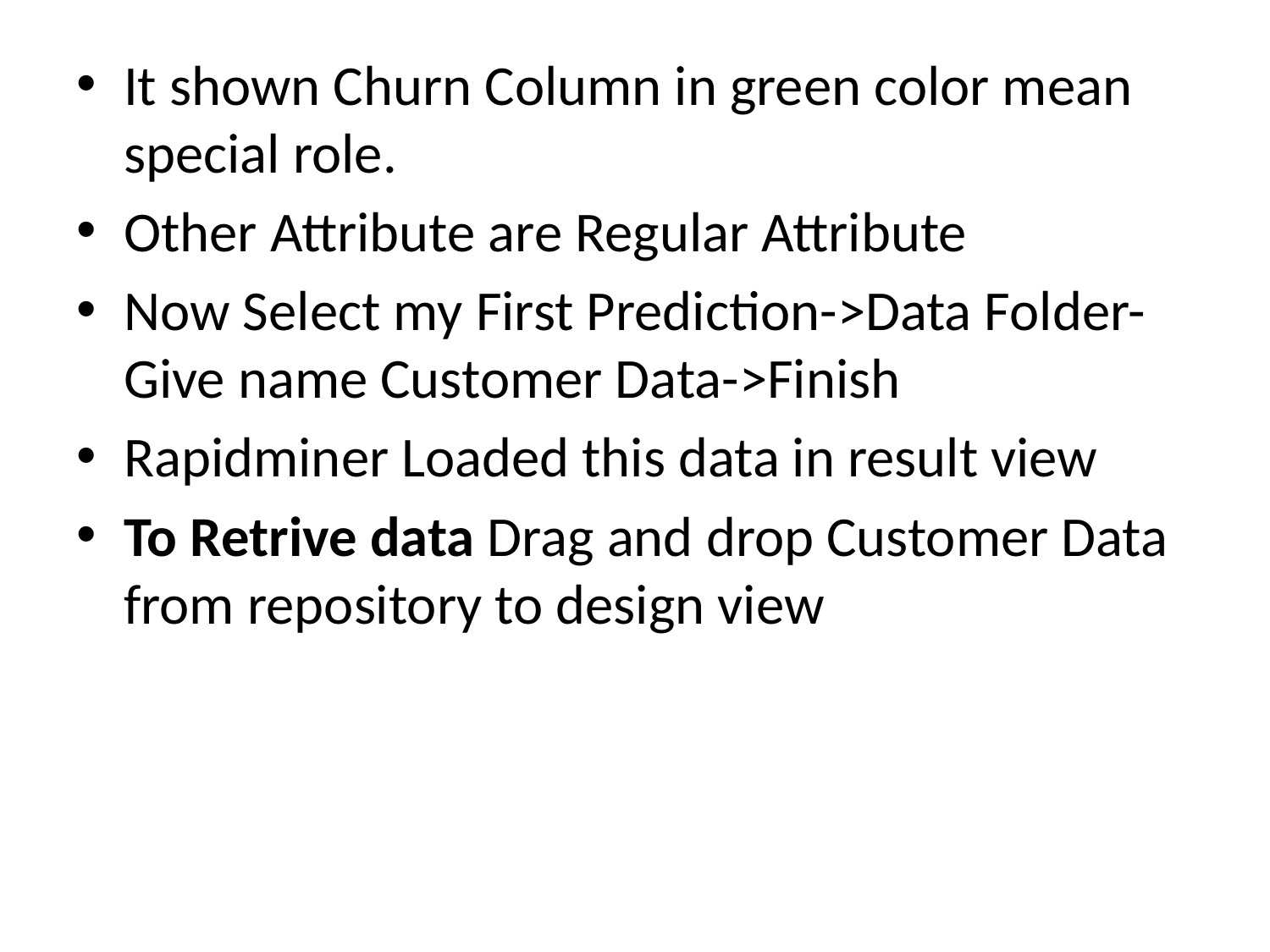

It shown Churn Column in green color mean special role.
Other Attribute are Regular Attribute
Now Select my First Prediction->Data Folder-Give name Customer Data->Finish
Rapidminer Loaded this data in result view
To Retrive data Drag and drop Customer Data from repository to design view